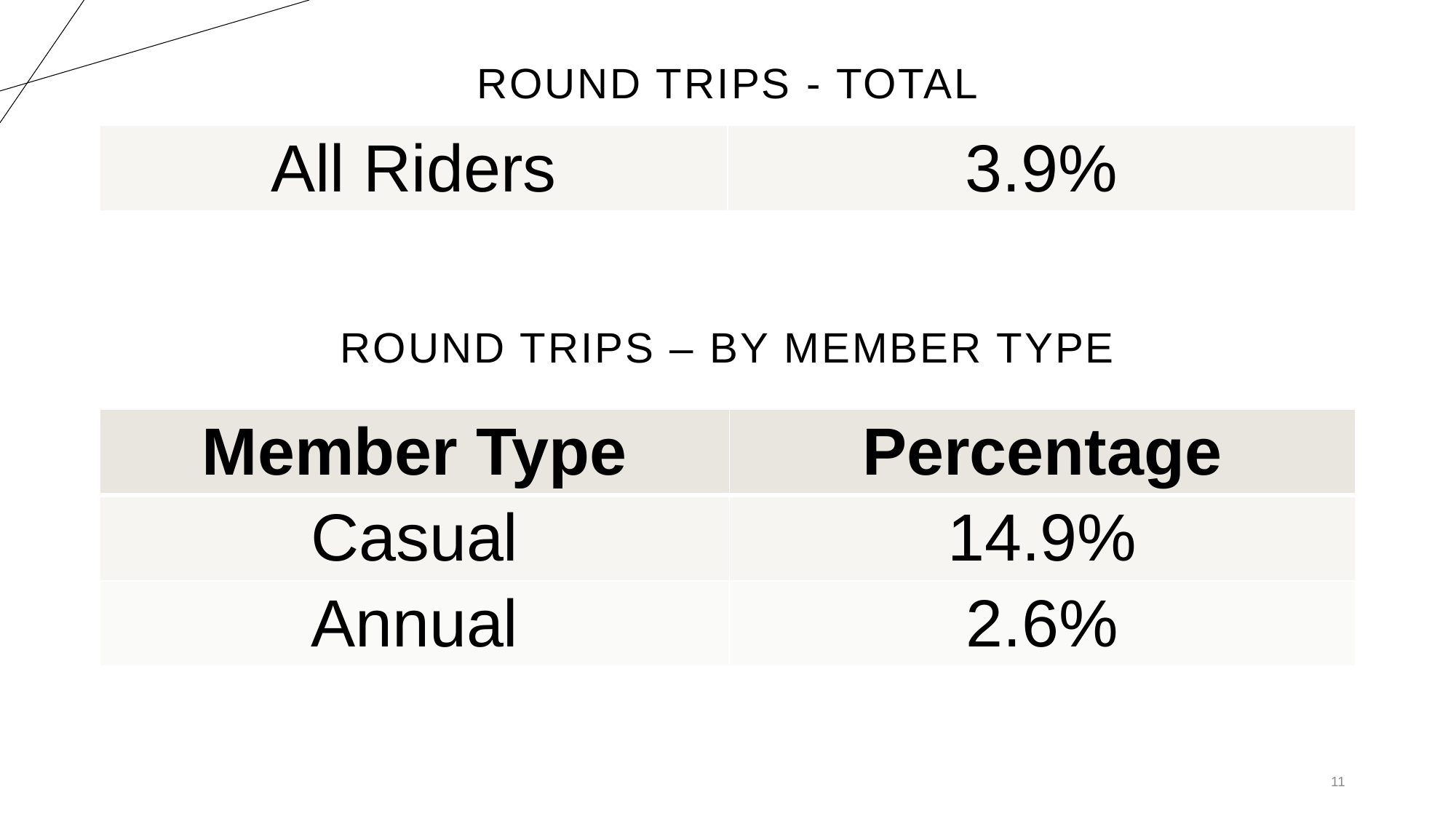

# Round trips - Total
| All Riders | 3.9% |
| --- | --- |
Round trips – By Member Type
| Member Type | Percentage |
| --- | --- |
| Casual | 14.9% |
| Annual | 2.6% |
11